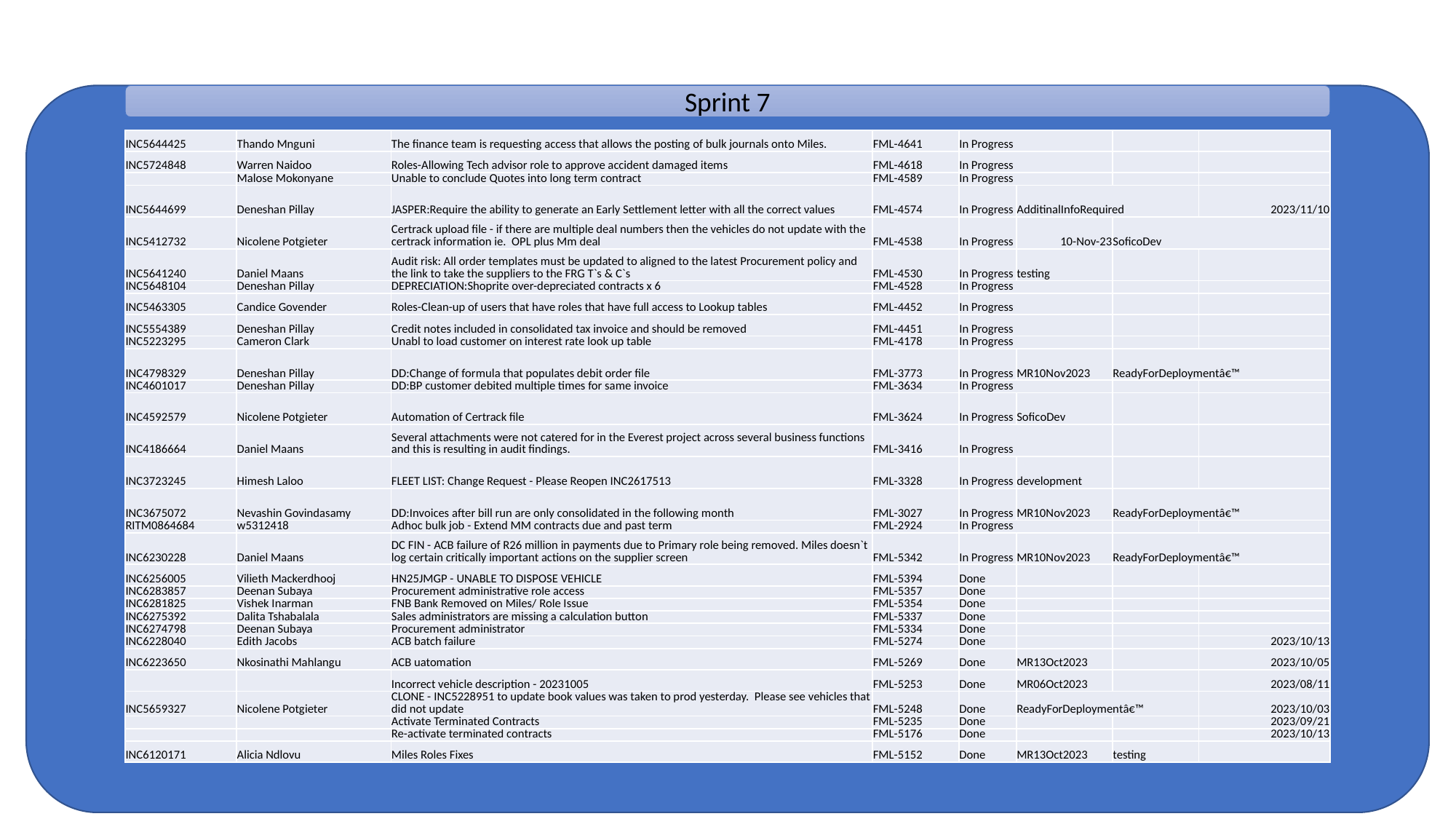

Sprint 7
| INC5644425 | Thando Mnguni | The finance team is requesting access that allows the posting of bulk journals onto Miles. | FML-4641 | In Progress |  |  |  |
| --- | --- | --- | --- | --- | --- | --- | --- |
| INC5724848 | Warren Naidoo | Roles-Allowing Tech advisor role to approve accident damaged items | FML-4618 | In Progress |  |  |  |
|  | Malose Mokonyane | Unable to conclude Quotes into long term contract | FML-4589 | In Progress |  |  |  |
| INC5644699 | Deneshan Pillay | JASPER:Require the ability to generate an Early Settlement letter with all the correct values | FML-4574 | In Progress | AdditinalInfoRequired |  | 2023/11/10 |
| INC5412732 | Nicolene Potgieter | Certrack upload file - if there are multiple deal numbers then the vehicles do not update with the certrack information ie. OPL plus Mm deal | FML-4538 | In Progress | 10-Nov-23 | SoficoDev |  |
| INC5641240 | Daniel Maans | Audit risk: All order templates must be updated to aligned to the latest Procurement policy and the link to take the suppliers to the FRG T`s & C`s | FML-4530 | In Progress | testing |  |  |
| INC5648104 | Deneshan Pillay | DEPRECIATION:Shoprite over-depreciated contracts x 6 | FML-4528 | In Progress |  |  |  |
| INC5463305 | Candice Govender | Roles-Clean-up of users that have roles that have full access to Lookup tables | FML-4452 | In Progress |  |  |  |
| INC5554389 | Deneshan Pillay | Credit notes included in consolidated tax invoice and should be removed | FML-4451 | In Progress |  |  |  |
| INC5223295 | Cameron Clark | Unabl to load customer on interest rate look up table | FML-4178 | In Progress |  |  |  |
| INC4798329 | Deneshan Pillay | DD:Change of formula that populates debit order file | FML-3773 | In Progress | MR10Nov2023 | ReadyForDeploymentâ€™ |  |
| INC4601017 | Deneshan Pillay | DD:BP customer debited multiple times for same invoice | FML-3634 | In Progress |  |  |  |
| INC4592579 | Nicolene Potgieter | Automation of Certrack file | FML-3624 | In Progress | SoficoDev |  |  |
| INC4186664 | Daniel Maans | Several attachments were not catered for in the Everest project across several business functions and this is resulting in audit findings. | FML-3416 | In Progress |  |  |  |
| INC3723245 | Himesh Laloo | FLEET LIST: Change Request - Please Reopen INC2617513 | FML-3328 | In Progress | development |  |  |
| INC3675072 | Nevashin Govindasamy | DD:Invoices after bill run are only consolidated in the following month | FML-3027 | In Progress | MR10Nov2023 | ReadyForDeploymentâ€™ |  |
| RITM0864684 | w5312418 | Adhoc bulk job - Extend MM contracts due and past term | FML-2924 | In Progress |  |  |  |
| INC6230228 | Daniel Maans | DC FIN - ACB failure of R26 million in payments due to Primary role being removed. Miles doesn`t log certain critically important actions on the supplier screen | FML-5342 | In Progress | MR10Nov2023 | ReadyForDeploymentâ€™ |  |
| INC6256005 | Vilieth Mackerdhooj | HN25JMGP - UNABLE TO DISPOSE VEHICLE | FML-5394 | Done |  |  |  |
| INC6283857 | Deenan Subaya | Procurement administrative role access | FML-5357 | Done |  |  |  |
| INC6281825 | Vishek Inarman | FNB Bank Removed on Miles/ Role Issue | FML-5354 | Done |  |  |  |
| INC6275392 | Dalita Tshabalala | Sales administrators are missing a calculation button | FML-5337 | Done |  |  |  |
| INC6274798 | Deenan Subaya | Procurement administrator | FML-5334 | Done |  |  |  |
| INC6228040 | Edith Jacobs | ACB batch failure | FML-5274 | Done |  |  | 2023/10/13 |
| INC6223650 | Nkosinathi Mahlangu | ACB uatomation | FML-5269 | Done | MR13Oct2023 |  | 2023/10/05 |
|  |  | Incorrect vehicle description - 20231005 | FML-5253 | Done | MR06Oct2023 |  | 2023/08/11 |
| INC5659327 | Nicolene Potgieter | CLONE - INC5228951 to update book values was taken to prod yesterday. Please see vehicles that did not update | FML-5248 | Done | ReadyForDeploymentâ€™ |  | 2023/10/03 |
|  |  | Activate Terminated Contracts | FML-5235 | Done |  |  | 2023/09/21 |
|  |  | Re-activate terminated contracts | FML-5176 | Done |  |  | 2023/10/13 |
| INC6120171 | Alicia Ndlovu | Miles Roles Fixes | FML-5152 | Done | MR13Oct2023 | testing |  |